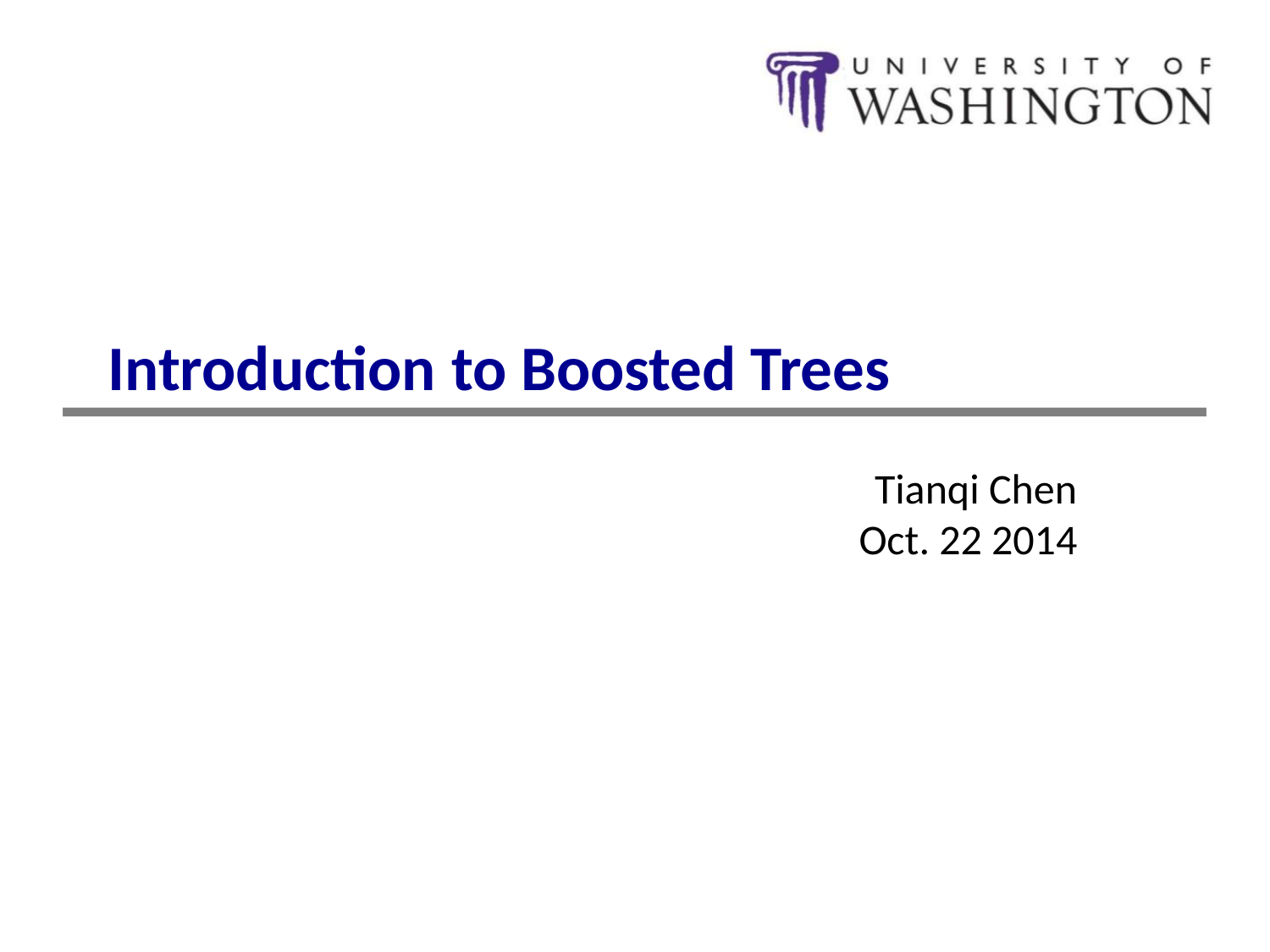

Introduction to Boosted Trees
Tianqi Chen
Oct. 22 2014